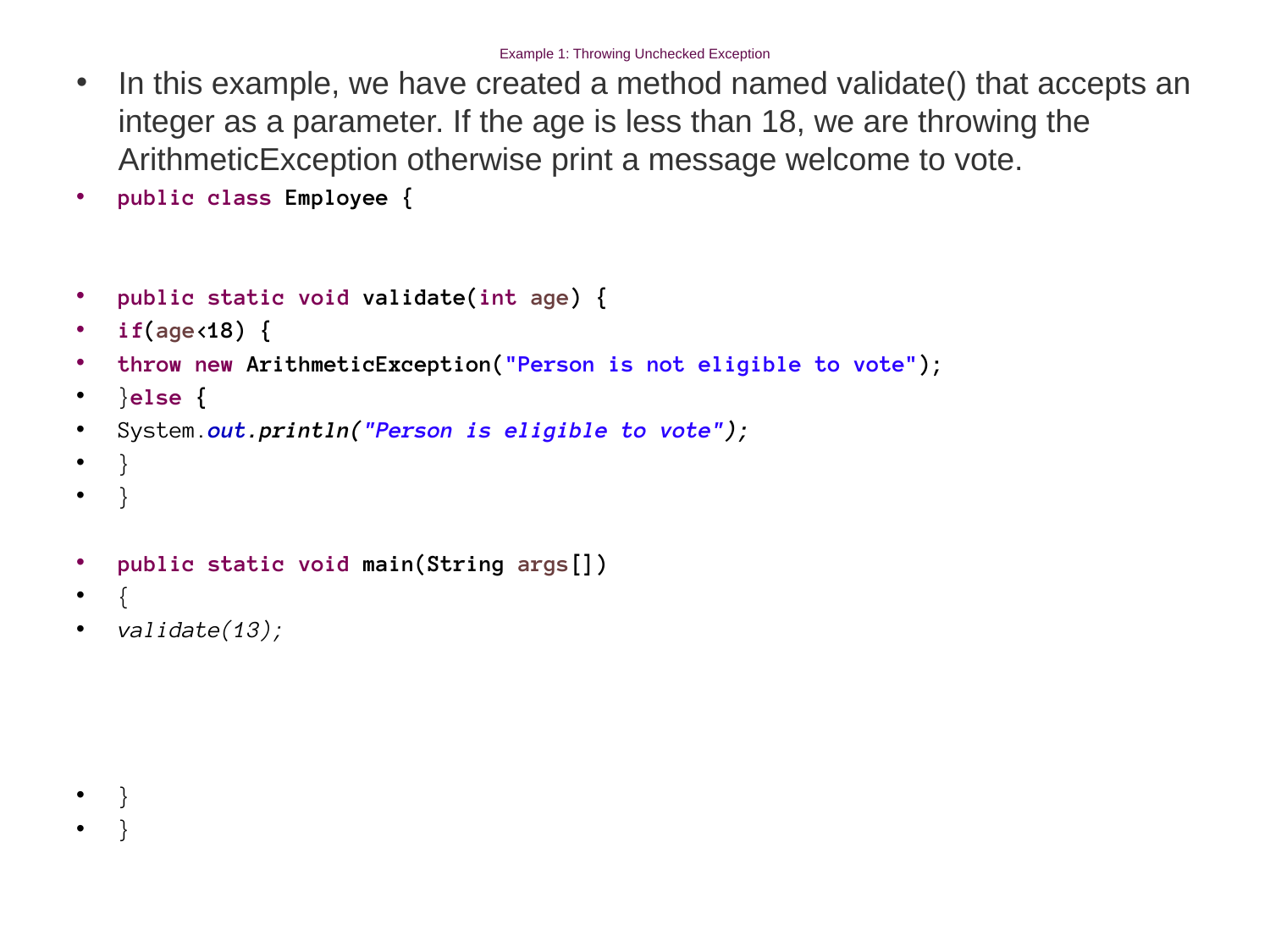

# Example 1: Throwing Unchecked Exception
In this example, we have created a method named validate() that accepts an integer as a parameter. If the age is less than 18, we are throwing the ArithmeticException otherwise print a message welcome to vote.
public class Employee {

public static void validate(int age) {
if(age<18) {
throw new ArithmeticException("Person is not eligible to vote");
}else {
System.out.println("Person is eligible to vote");
}
}

public static void main(String args[])
{
validate(13);

}
}